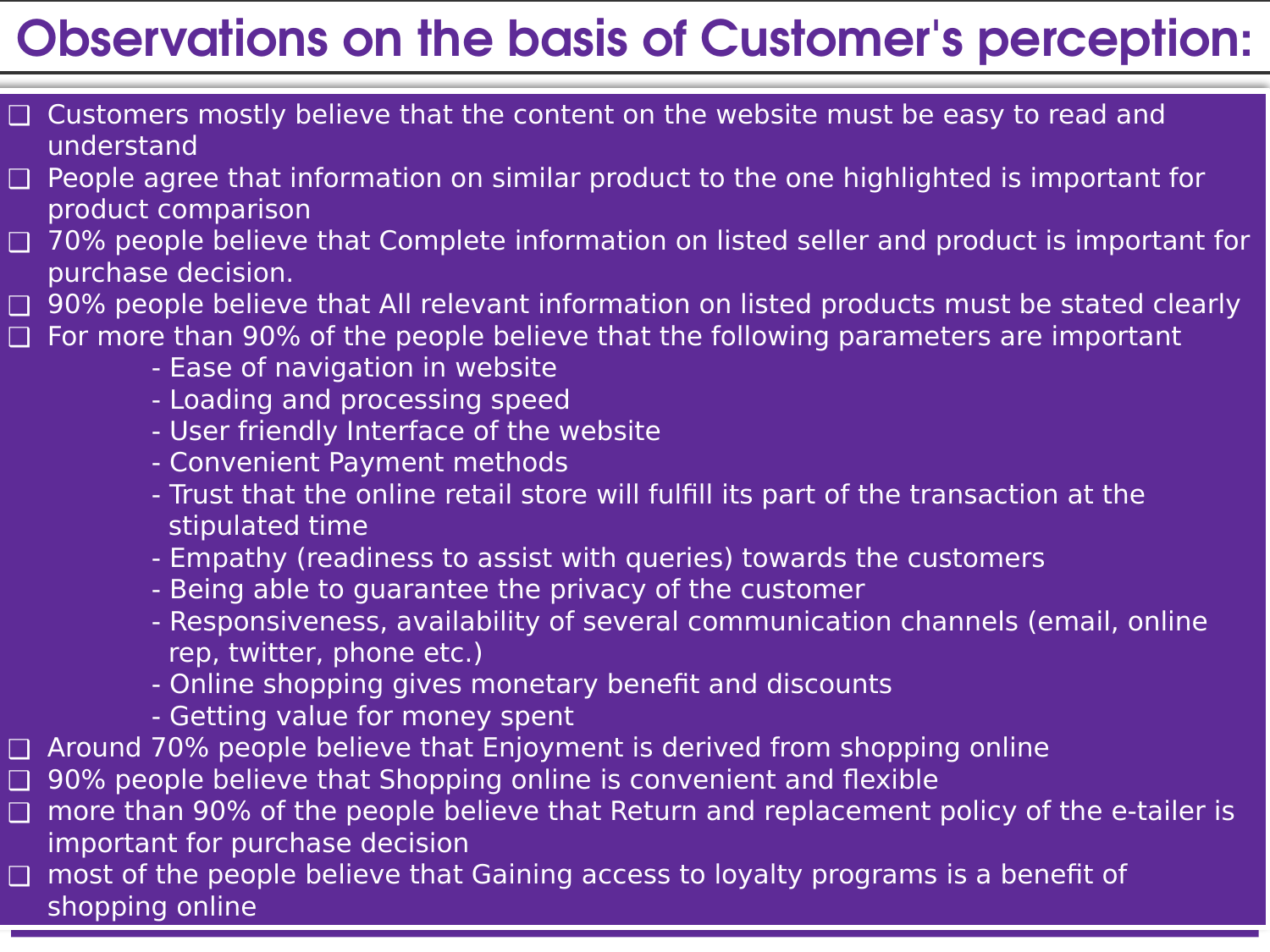

Observations on the basis of Customer's perception:
Customers mostly believe that the content on the website must be easy to read and understand
People agree that information on similar product to the one highlighted is important for product comparison
70% people believe that Complete information on listed seller and product is important for purchase decision.
90% people believe that All relevant information on listed products must be stated clearly
For more than 90% of the people believe that the following parameters are important
	  - Ease of navigation in website
	  - Loading and processing speed
	  - User friendly Interface of the website
	  - Convenient Payment methods
	  - Trust that the online retail store will fulfill its part of the transaction at the  	    stipulated time
	  - Empathy (readiness to assist with queries) towards the customers
	  - Being able to guarantee the privacy of the customer
	  - Responsiveness, availability of several communication channels (email, online 	    rep, twitter, phone etc.)
	  - Online shopping gives monetary benefit and discounts
	  - Getting value for money spent
Around 70% people believe that Enjoyment is derived from shopping online
90% people believe that Shopping online is convenient and flexible
more than 90% of the people believe that Return and replacement policy of the e-tailer is important for purchase decision
most of the people believe that Gaining access to loyalty programs is a benefit of shopping online